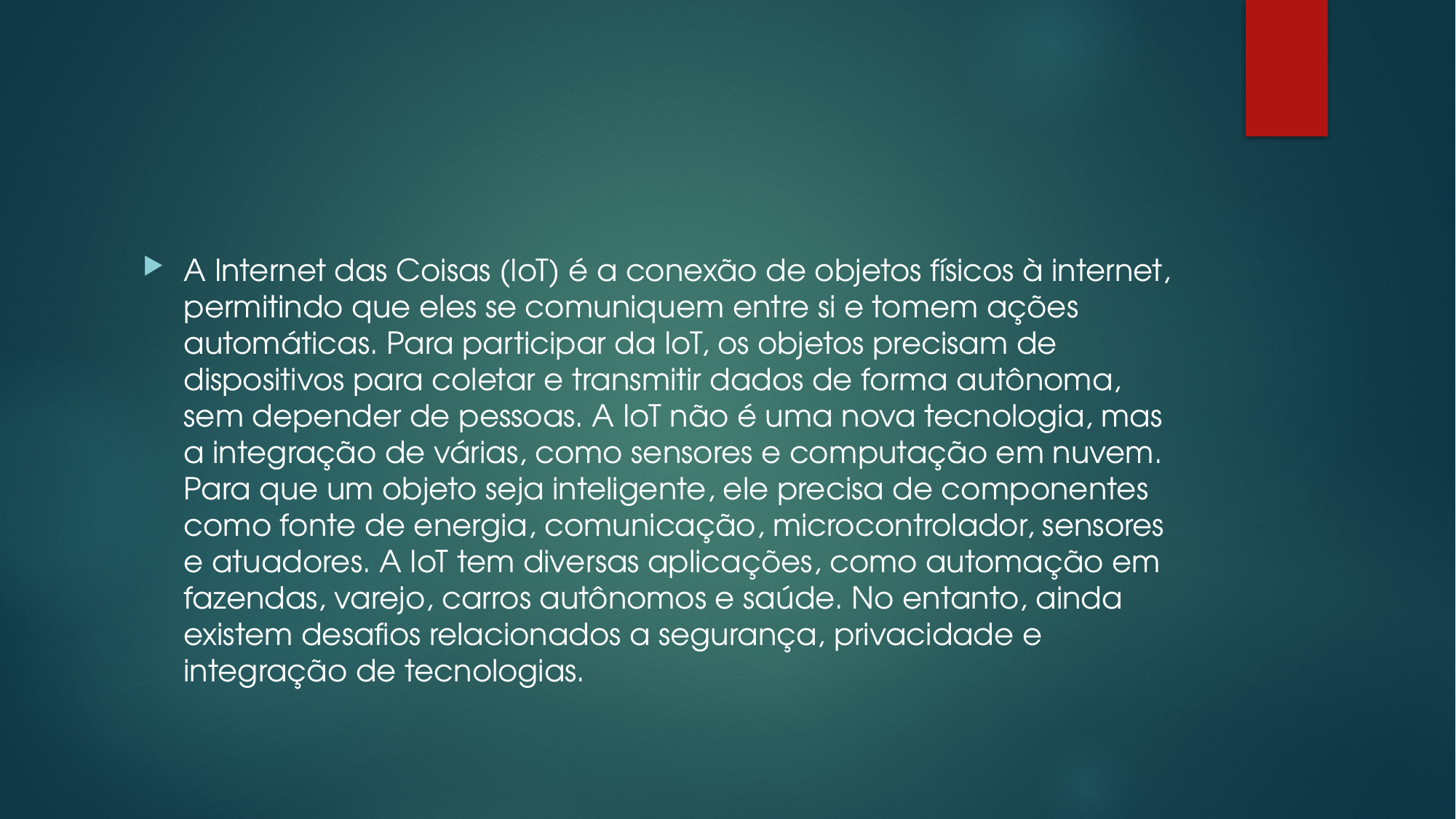

#
A Internet das Coisas (IoT) é a conexão de objetos físicos à internet, permitindo que eles se comuniquem entre si e tomem ações automáticas. Para participar da IoT, os objetos precisam de dispositivos para coletar e transmitir dados de forma autônoma, sem depender de pessoas. A IoT não é uma nova tecnologia, mas a integração de várias, como sensores e computação em nuvem. Para que um objeto seja inteligente, ele precisa de componentes como fonte de energia, comunicação, microcontrolador, sensores e atuadores. A IoT tem diversas aplicações, como automação em fazendas, varejo, carros autônomos e saúde. No entanto, ainda existem desafios relacionados a segurança, privacidade e integração de tecnologias.